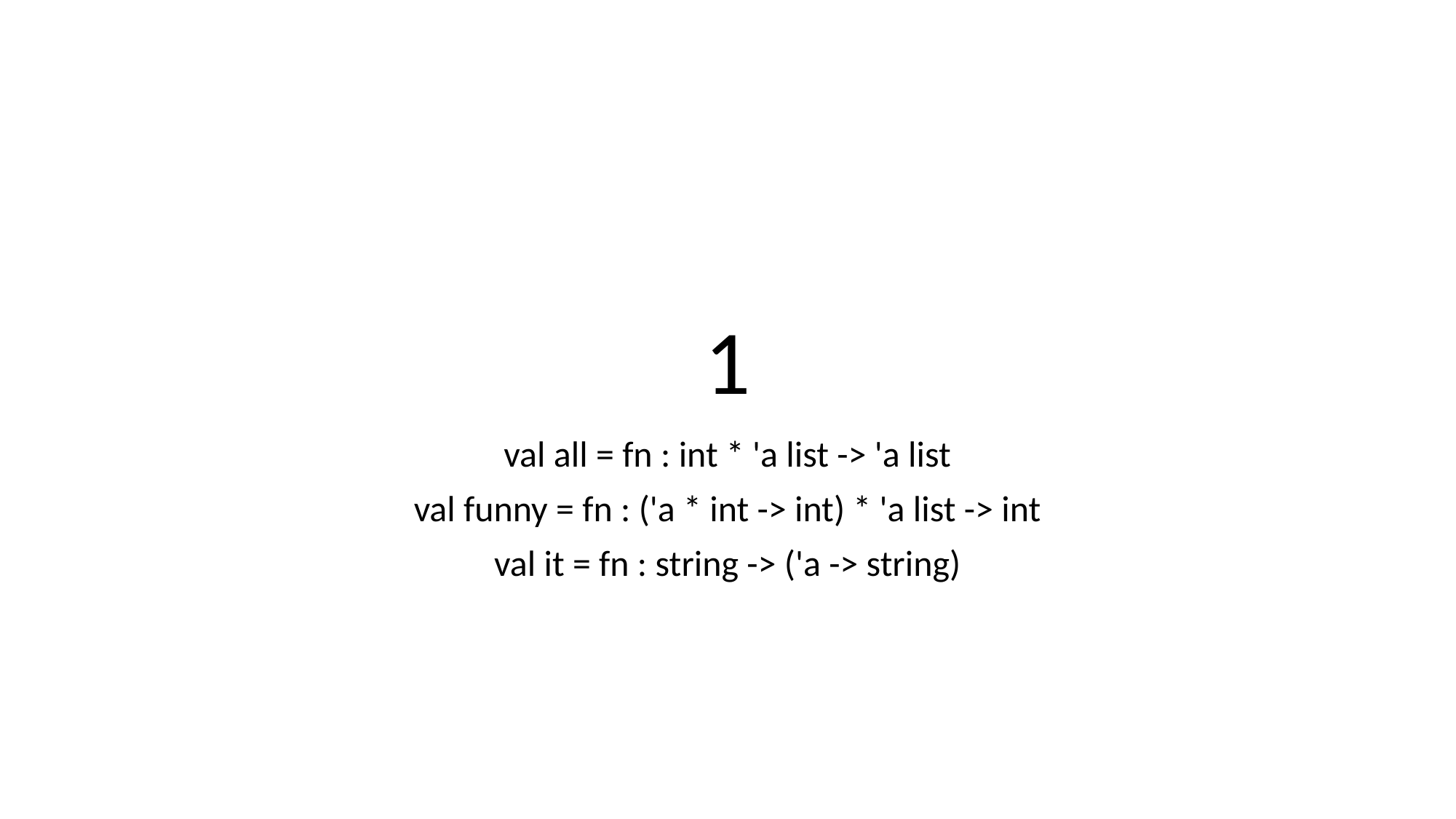

# 1
val all = fn : int * 'a list -> 'a list
val funny = fn : ('a * int -> int) * 'a list -> int
val it = fn : string -> ('a -> string)